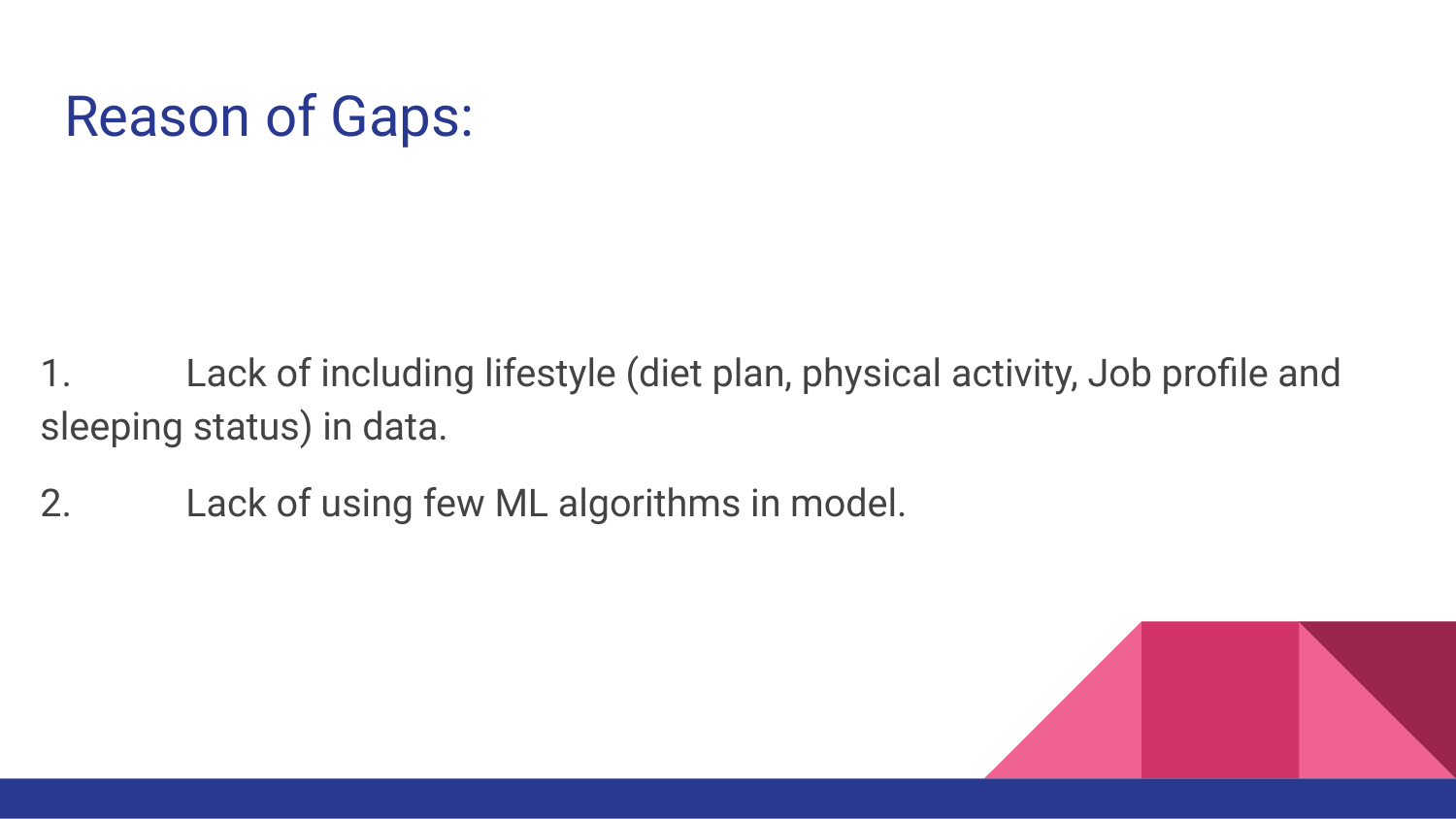

# Reason of Gaps:

1.	Lack of including lifestyle (diet plan, physical activity, Job profile and sleeping status) in data.
2.	Lack of using few ML algorithms in model.